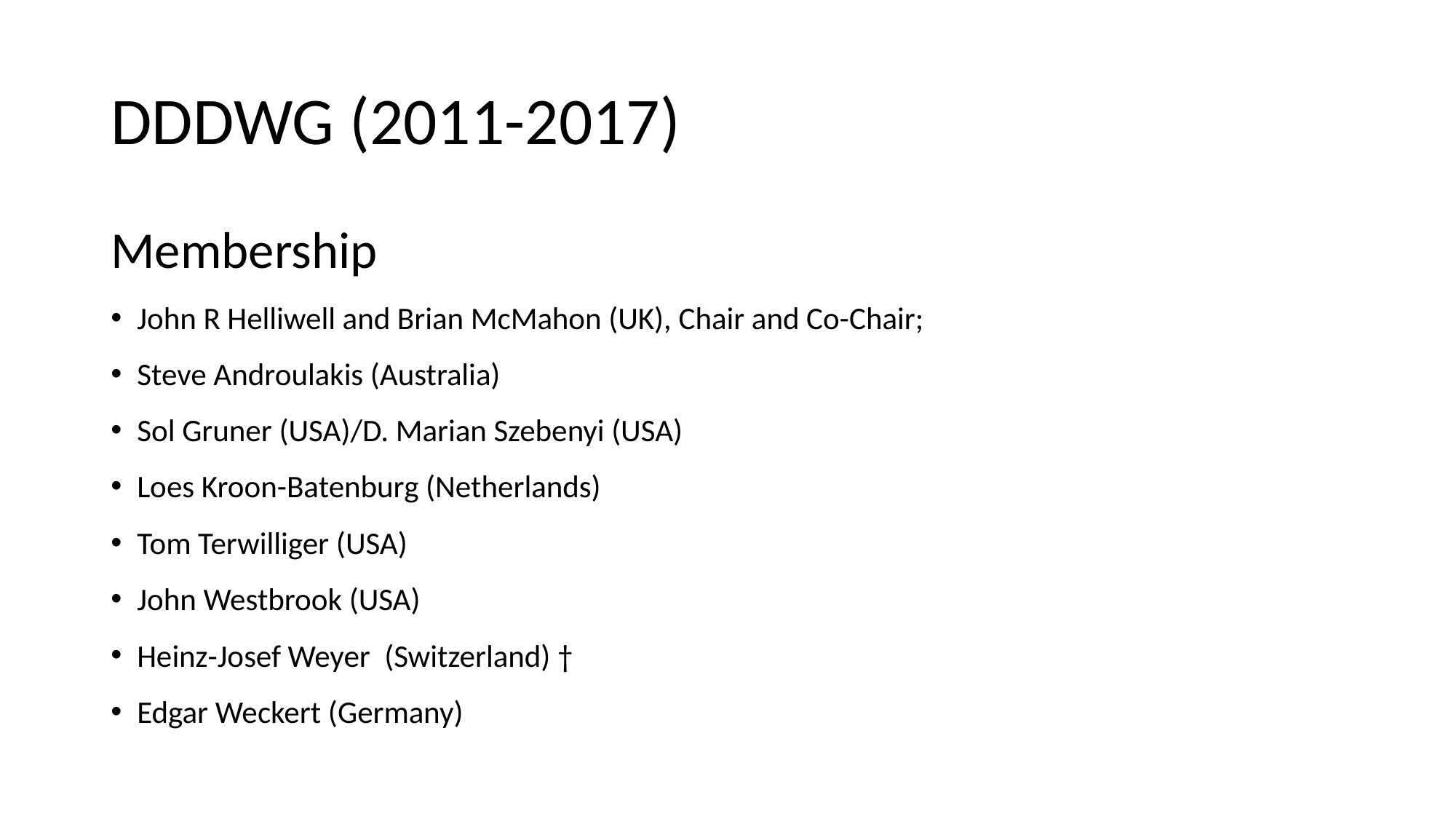

# DDDWG (2011-2017)
Membership
John R Helliwell and Brian McMahon (UK), Chair and Co-Chair;
Steve Androulakis (Australia)
Sol Gruner (USA)/D. Marian Szebenyi (USA)
Loes Kroon-Batenburg (Netherlands)
Tom Terwilliger (USA)
John Westbrook (USA)
Heinz-Josef Weyer  (Switzerland) †
Edgar Weckert (Germany)